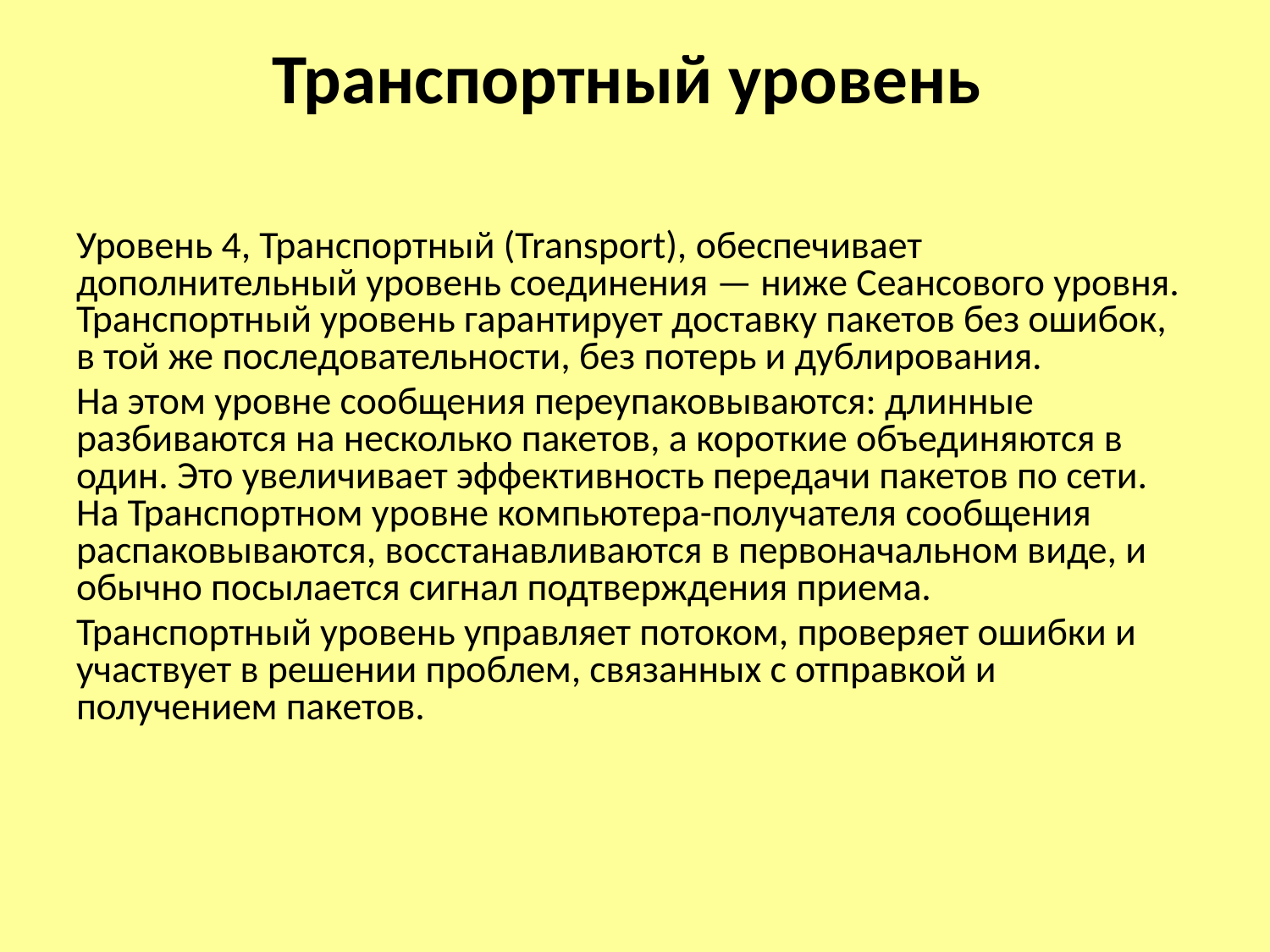

# Транспортный уровень
Уровень 4, Транспортный (Transport), обеспечивает дополнительный уровень соединения — ниже Сеансового уровня. Транспортный уровень гарантирует доставку пакетов без ошибок, в той же последовательности, без потерь и дублирования.
На этом уровне сообщения переупаковываются: длинные разбиваются на несколько пакетов, а короткие объединяются в один. Это увеличивает эффективность передачи пакетов по сети. На Транспортном уровне компьютера-получателя сообщения распаковываются, восстанавливаются в первоначальном виде, и обычно посылается сигнал подтверждения приема.
Транспортный уровень управляет потоком, проверяет ошибки и участвует в решении проблем, связанных с отправкой и получением пакетов.